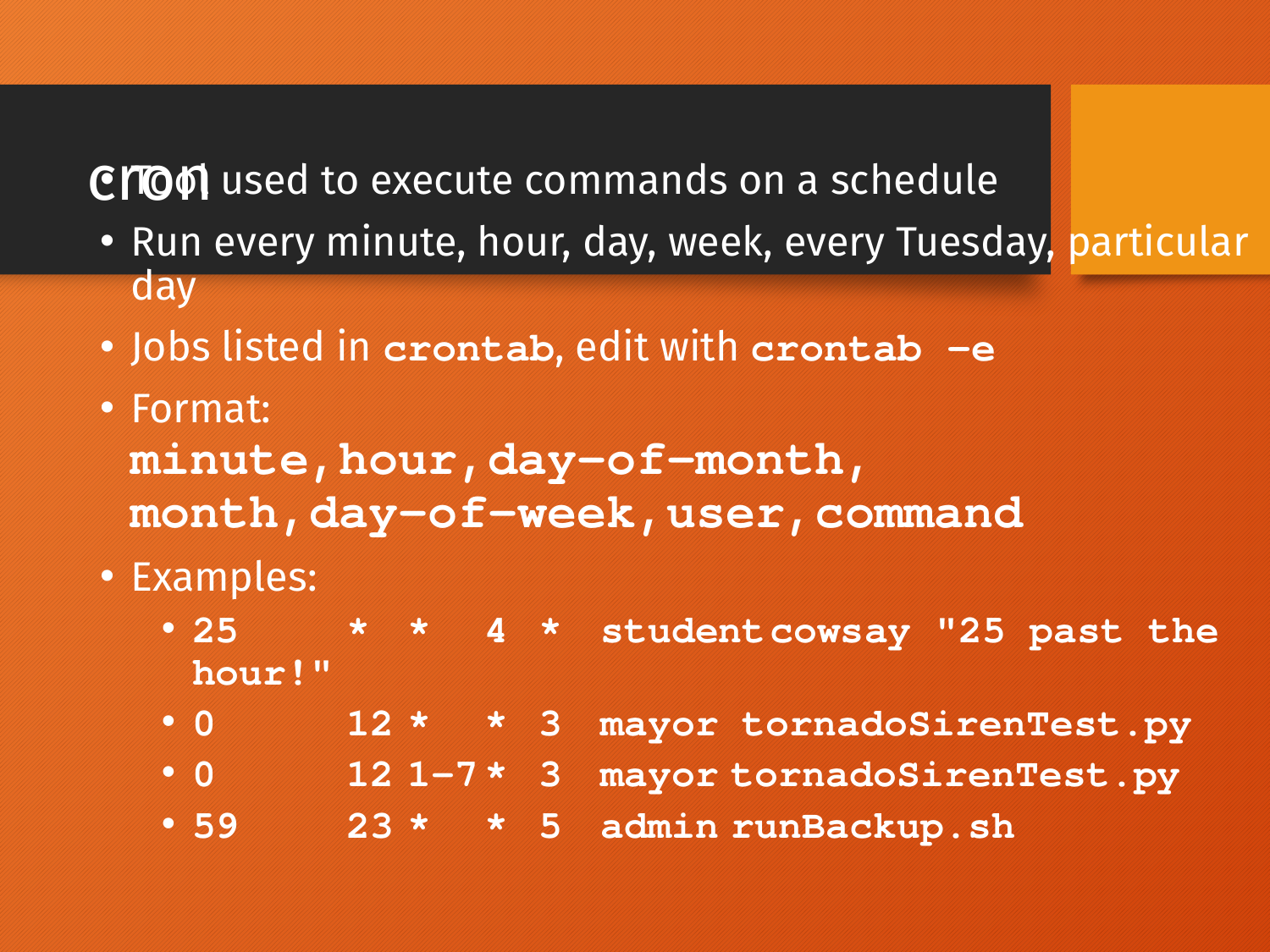

# cron
Tool used to execute commands on a schedule
Run every minute, hour, day, week, every Tuesday, particular day
Jobs listed in crontab, edit with crontab -e
Format:
minute,hour,day-of-month,
month,day-of-week,user,command
Examples:
25	*	*	4	*	student	cowsay "25 past the hour!"
0	12	*	*	3	mayor tornadoSirenTest.py
0	12	1-7	*	3	mayor	tornadoSirenTest.py
59	23	*	*	5	admin	runBackup.sh